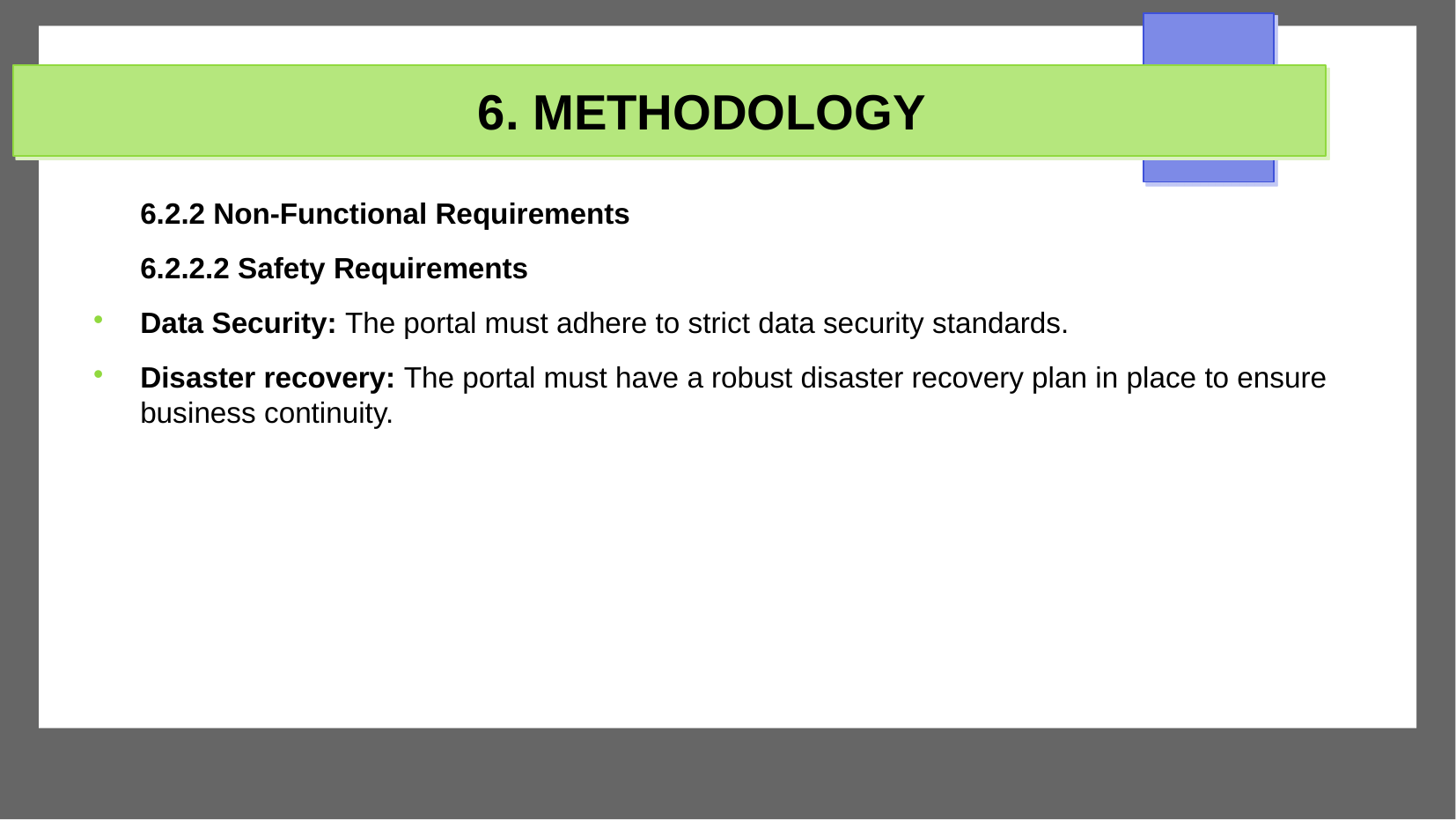

# 6. METHODOLOGY
6.2.2 Non-Functional Requirements
6.2.2.2 Safety Requirements
Data Security: The portal must adhere to strict data security standards.
Disaster recovery: The portal must have a robust disaster recovery plan in place to ensure business continuity.